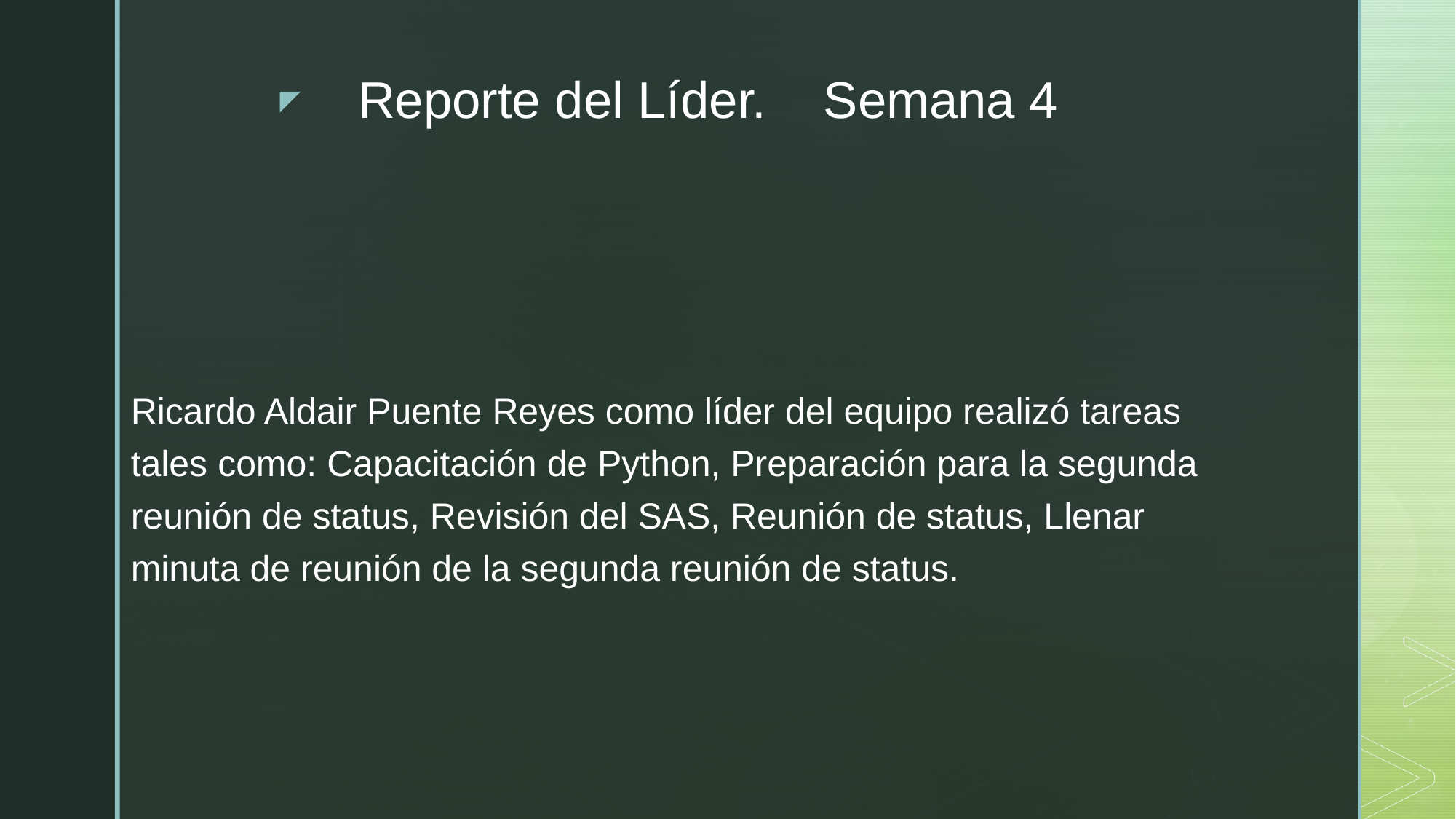

# Reporte del Líder.    Semana 4
Ricardo Aldair Puente Reyes como líder del equipo realizó tareas tales como: Capacitación de Python, Preparación para la segunda reunión de status, Revisión del SAS, Reunión de status, Llenar minuta de reunión de la segunda reunión de status.